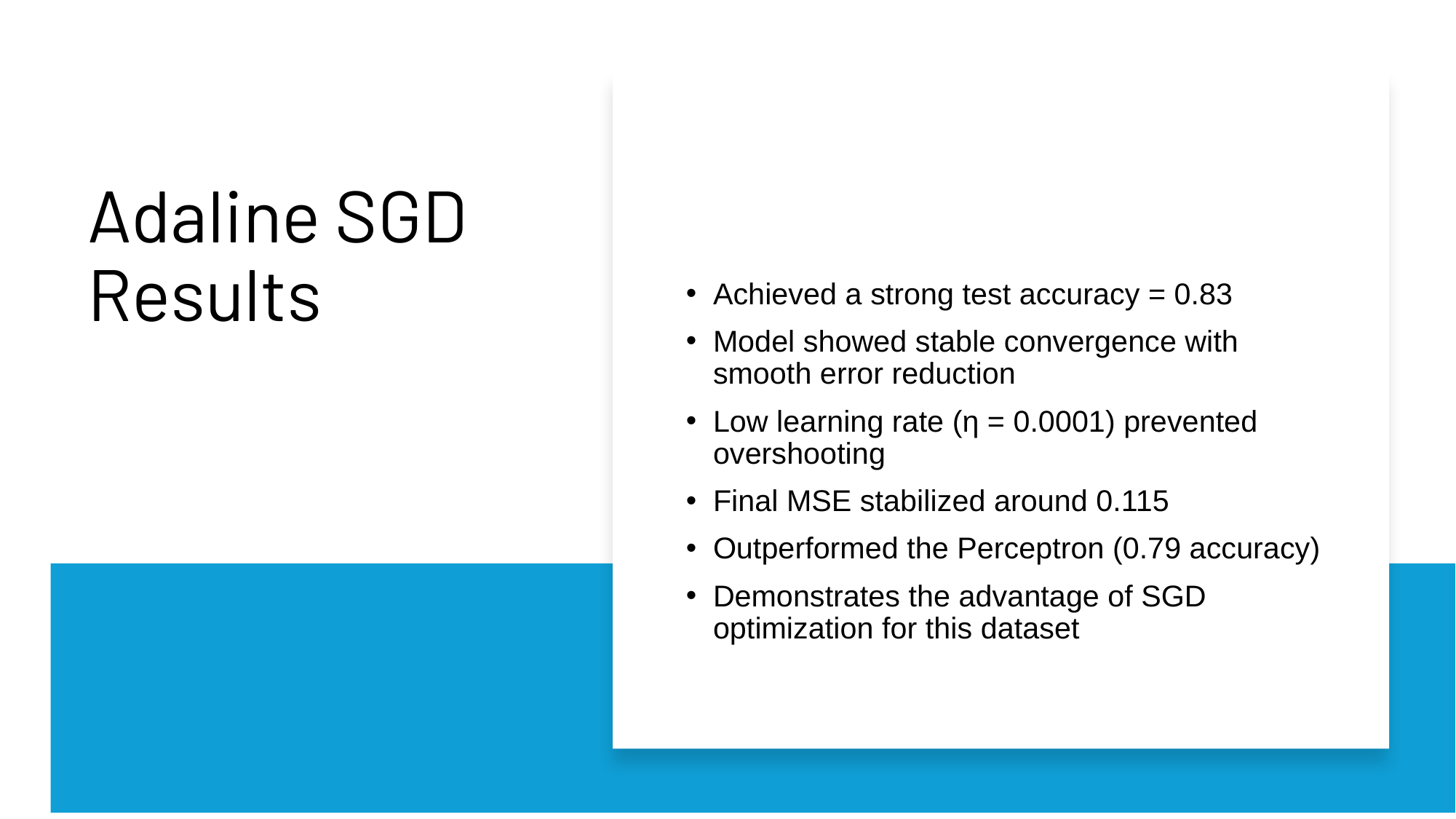

Achieved a strong test accuracy = 0.83
Model showed stable convergence with smooth error reduction
Low learning rate (η = 0.0001) prevented overshooting
Final MSE stabilized around 0.115
Outperformed the Perceptron (0.79 accuracy)
Demonstrates the advantage of SGD optimization for this dataset

# Adaline SGD Results